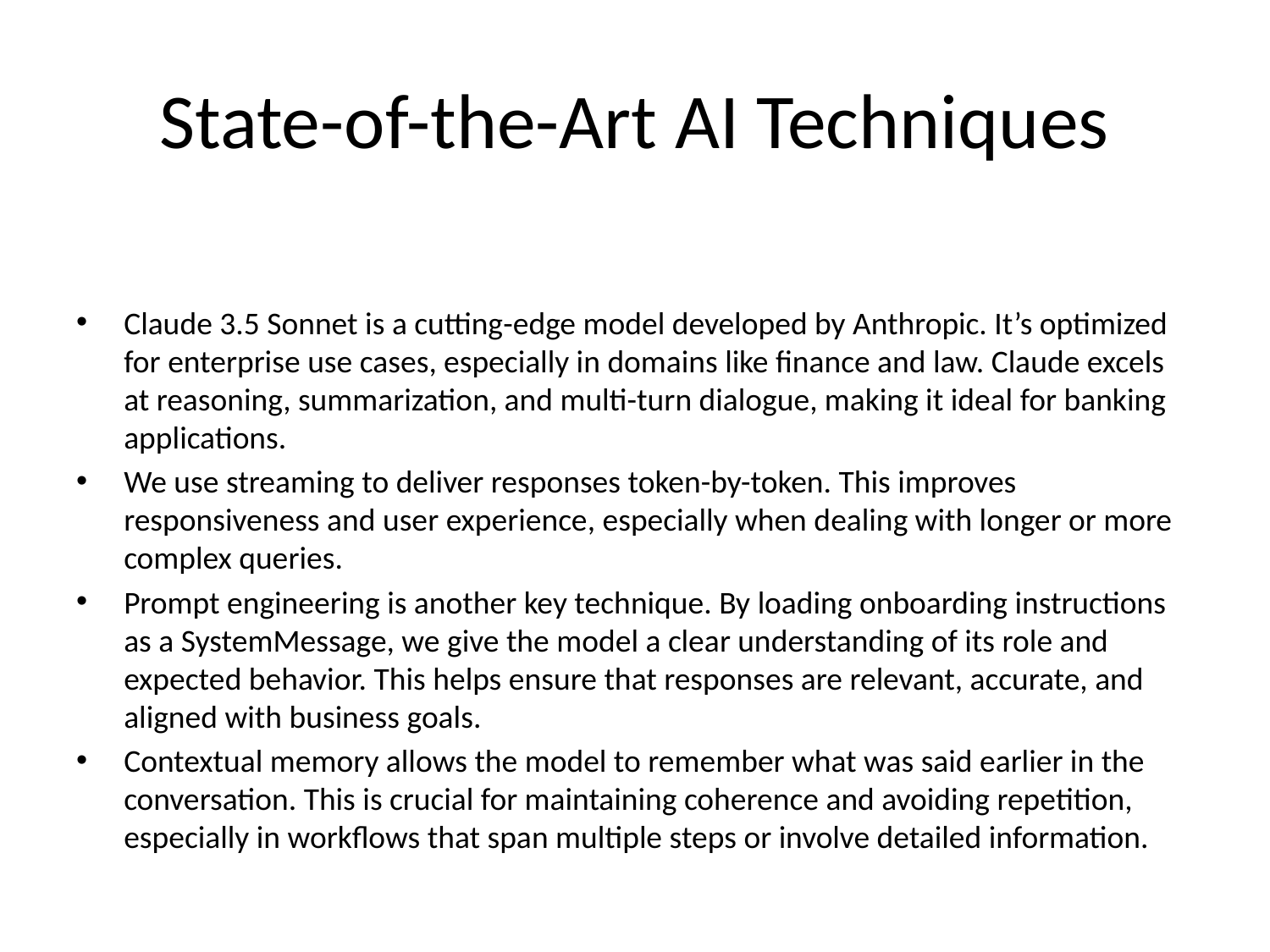

# State-of-the-Art AI Techniques

Claude 3.5 Sonnet is a cutting-edge model developed by Anthropic. It’s optimized for enterprise use cases, especially in domains like finance and law. Claude excels at reasoning, summarization, and multi-turn dialogue, making it ideal for banking applications.
We use streaming to deliver responses token-by-token. This improves responsiveness and user experience, especially when dealing with longer or more complex queries.
Prompt engineering is another key technique. By loading onboarding instructions as a SystemMessage, we give the model a clear understanding of its role and expected behavior. This helps ensure that responses are relevant, accurate, and aligned with business goals.
Contextual memory allows the model to remember what was said earlier in the conversation. This is crucial for maintaining coherence and avoiding repetition, especially in workflows that span multiple steps or involve detailed information.